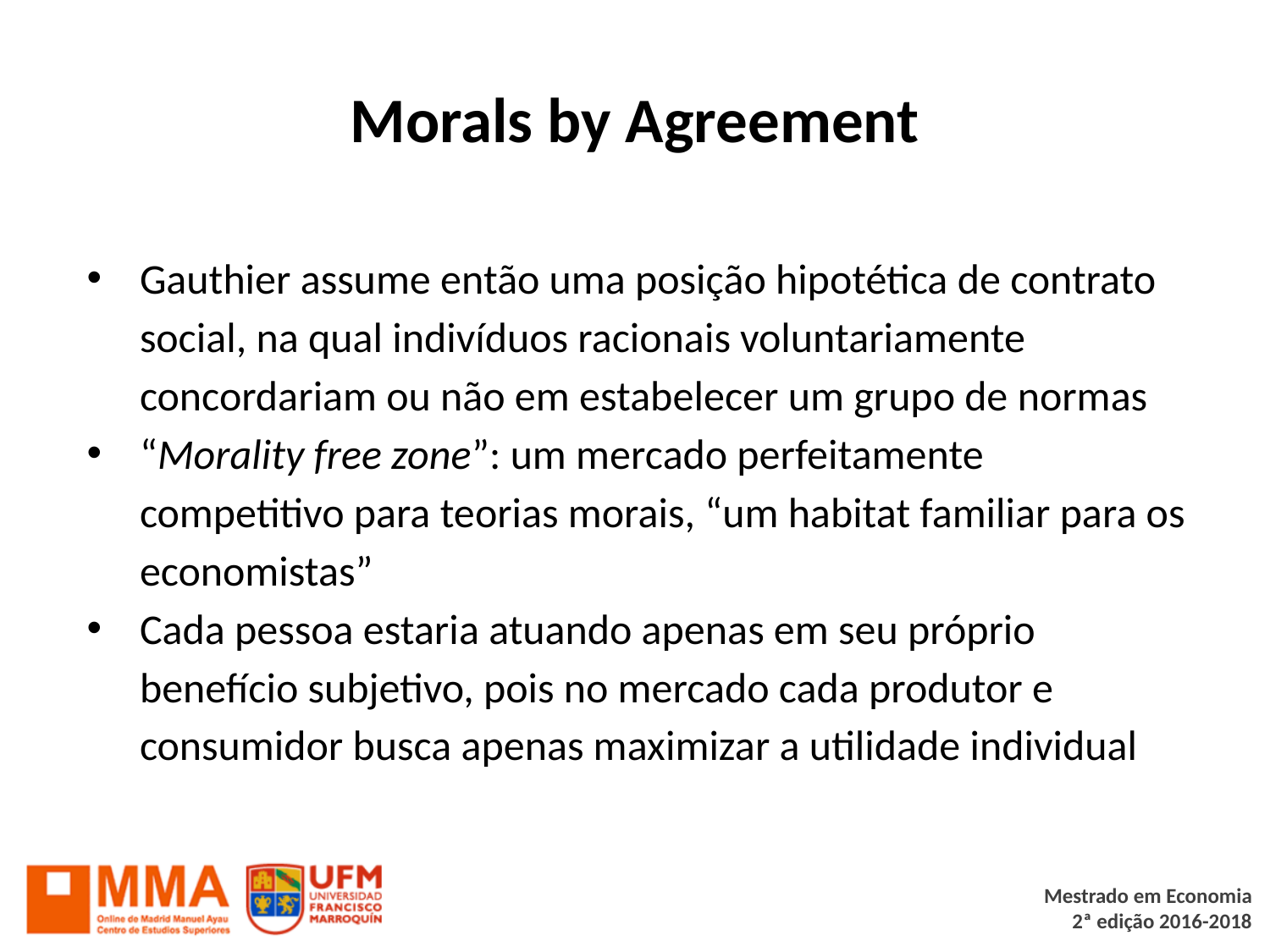

# Morals by Agreement
Gauthier assume então uma posição hipotética de contrato social, na qual indivíduos racionais voluntariamente concordariam ou não em estabelecer um grupo de normas
“Morality free zone”: um mercado perfeitamente competitivo para teorias morais, “um habitat familiar para os economistas”
Cada pessoa estaria atuando apenas em seu próprio benefício subjetivo, pois no mercado cada produtor e consumidor busca apenas maximizar a utilidade individual